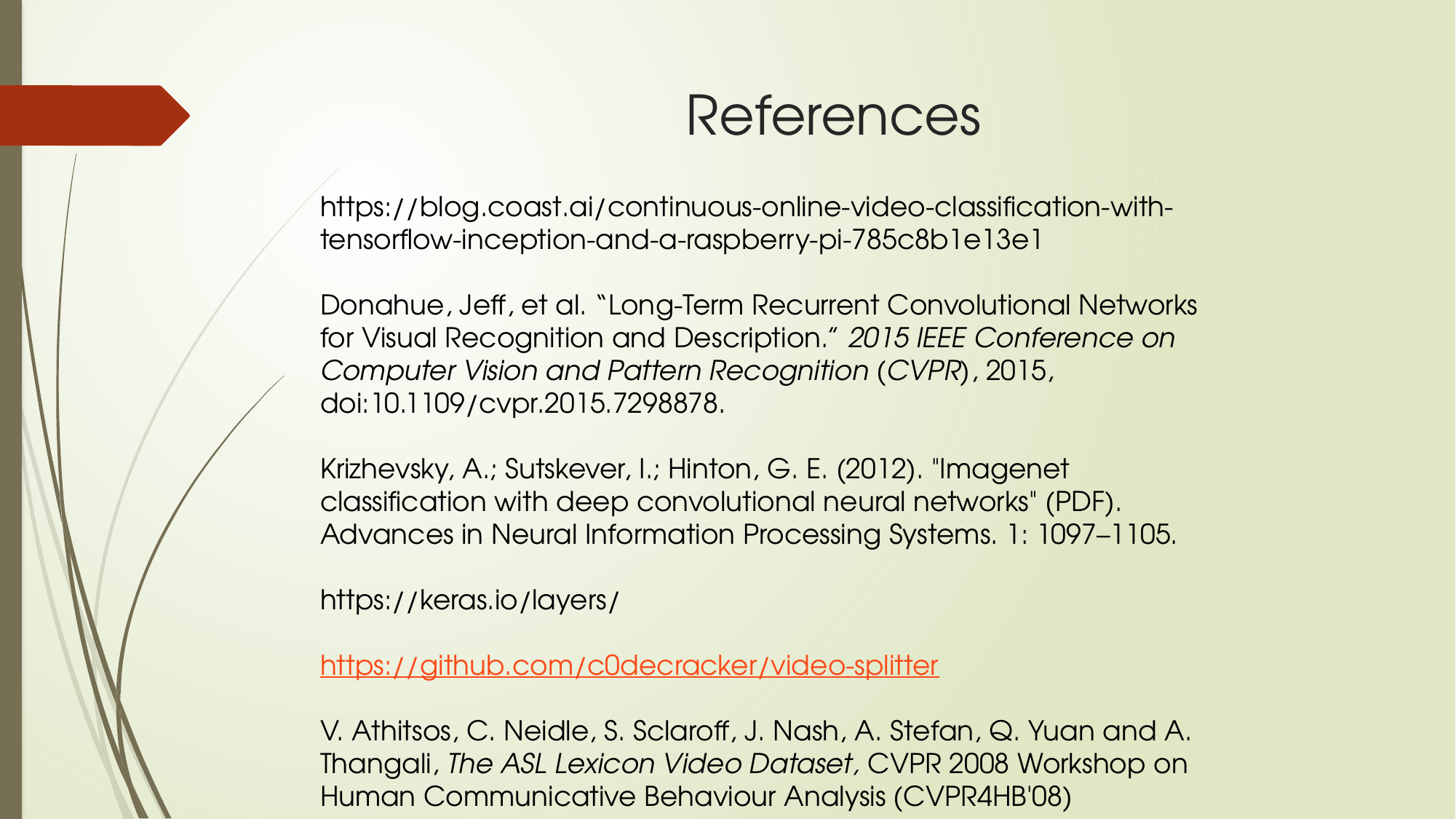

# References

https://blog.coast.ai/continuous-online-video-classification-with-tensorflow-inception-and-a-raspberry-pi-785c8b1e13e1

Donahue, Jeff, et al. “Long-Term Recurrent Convolutional Networks for Visual Recognition and Description.” 2015 IEEE Conference on Computer Vision and Pattern Recognition (CVPR), 2015, doi:10.1109/cvpr.2015.7298878.

Krizhevsky, A.; Sutskever, I.; Hinton, G. E. (2012). "Imagenet classification with deep convolutional neural networks" (PDF). Advances in Neural Information Processing Systems. 1: 1097–1105.

https://keras.io/layers/

https://github.com/c0decracker/video-splitter

V. Athitsos, C. Neidle, S. Sclaroff, J. Nash, A. Stefan, Q. Yuan and A. Thangali, The ASL Lexicon Video Dataset, CVPR 2008 Workshop on Human Communicative Behaviour Analysis (CVPR4HB'08)